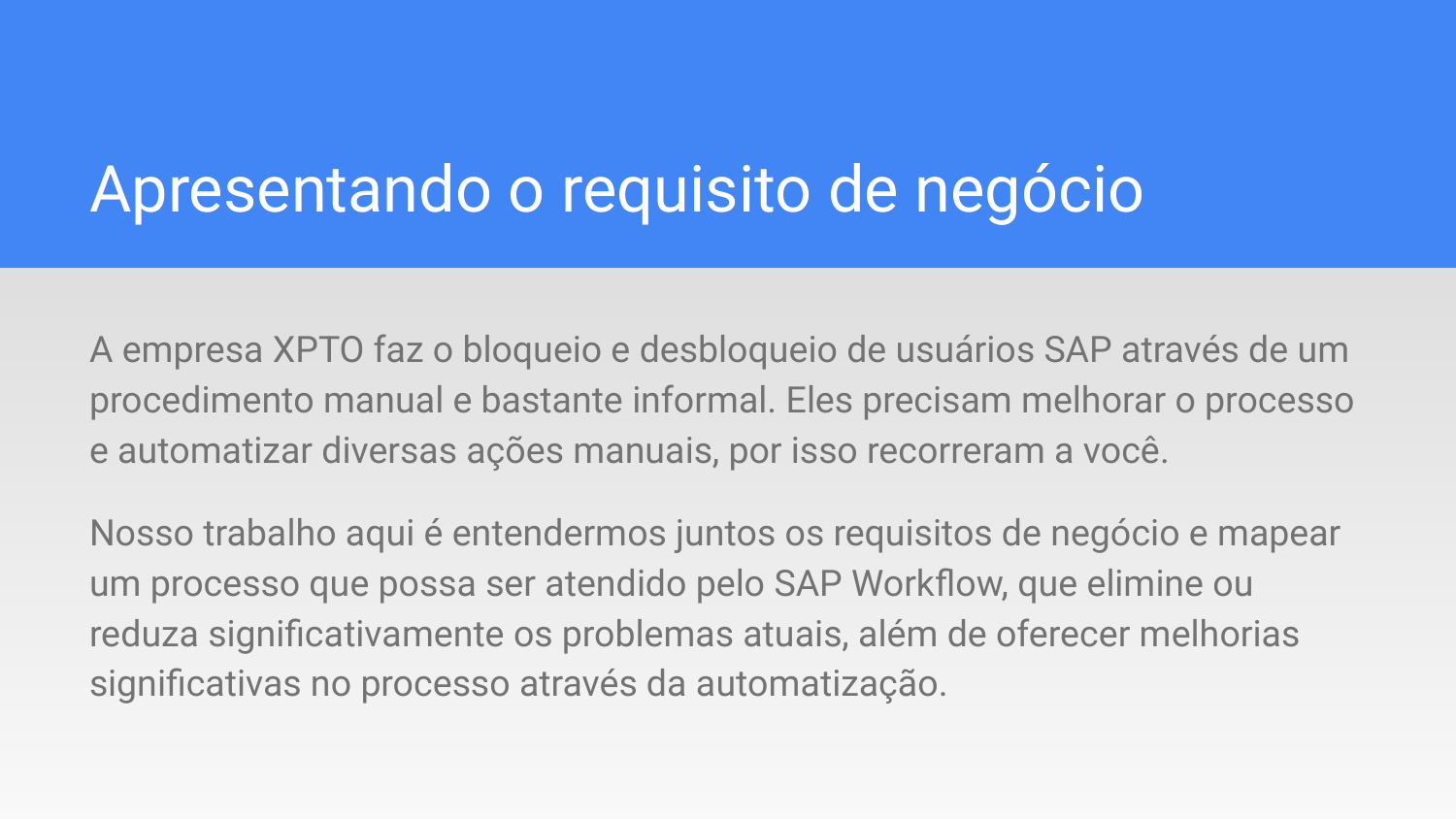

Apresentando o requisito de negócio
A empresa XPTO faz o bloqueio e desbloqueio de usuários SAP através de um procedimento manual e bastante informal. Eles precisam melhorar o processo e automatizar diversas ações manuais, por isso recorreram a você.
Nosso trabalho aqui é entendermos juntos os requisitos de negócio e mapear um processo que possa ser atendido pelo SAP Workflow, que elimine ou reduza significativamente os problemas atuais, além de oferecer melhorias significativas no processo através da automatização.